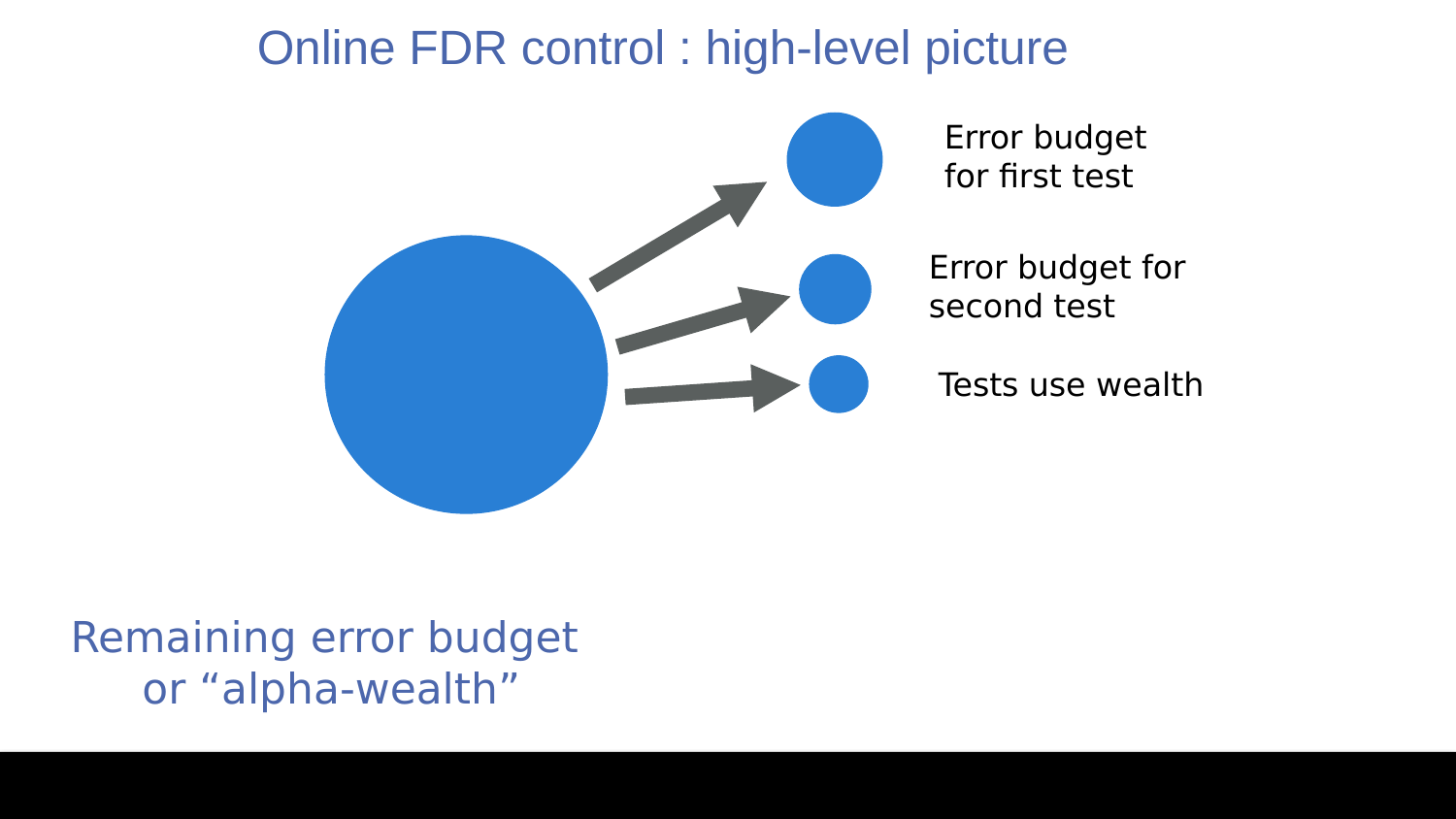

Online FDR control : high-level picture

Error budget for first test

Error budget for second test

Tests use wealth

Remaining error budget
or “alpha-wealth”